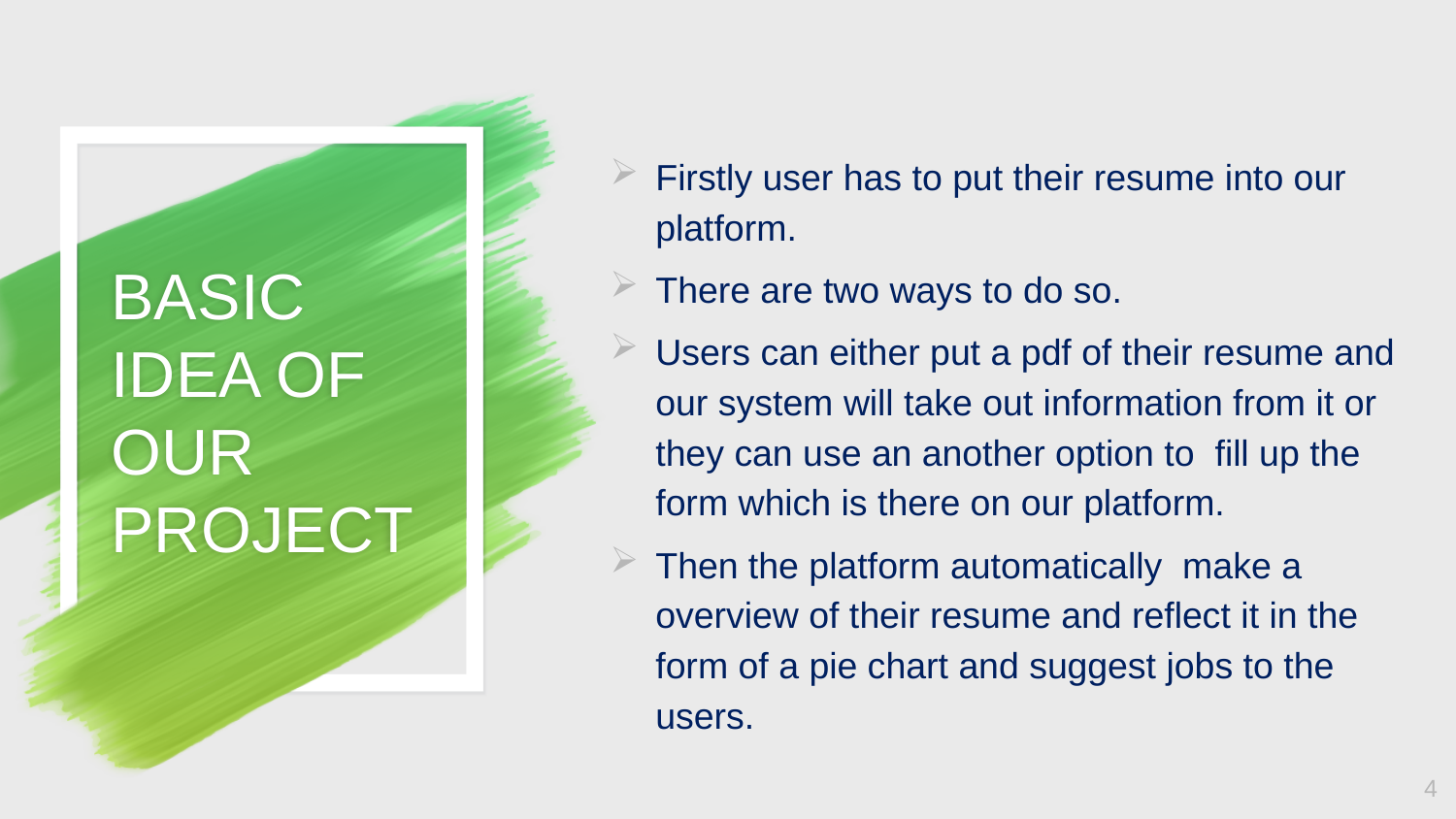

Firstly user has to put their resume into our platform.
There are two ways to do so.
Users can either put a pdf of their resume and our system will take out information from it or they can use an another option to  fill up the form which is there on our platform.
Then the platform automatically  make a overview of their resume and reflect it in the form of a pie chart and suggest jobs to the users.
# BASIC IDEA OF OUR PROJECT
4